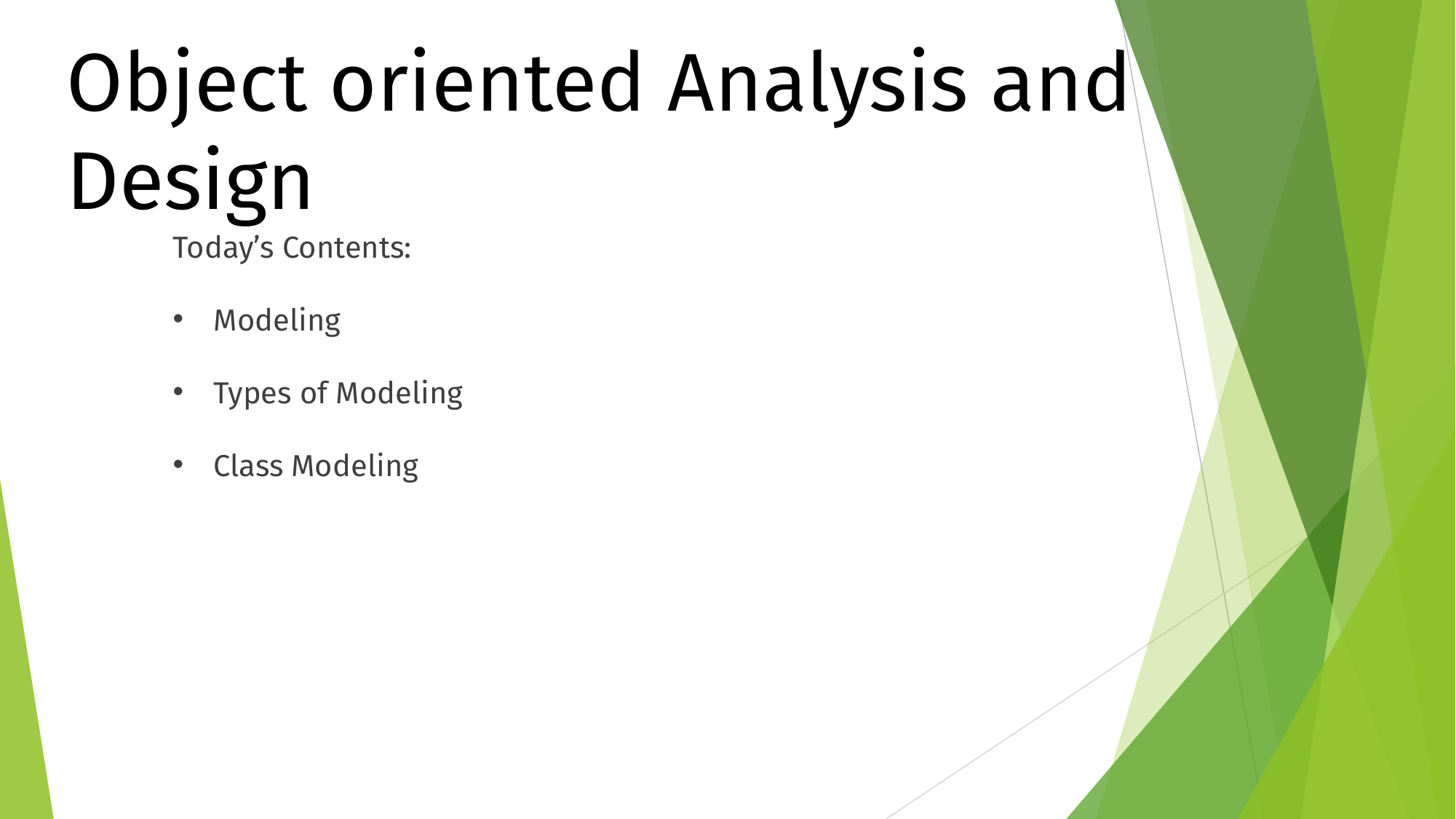

# Object oriented Analysis and Design
Today’s Contents:

Modeling

Types of Modeling

Class Modeling